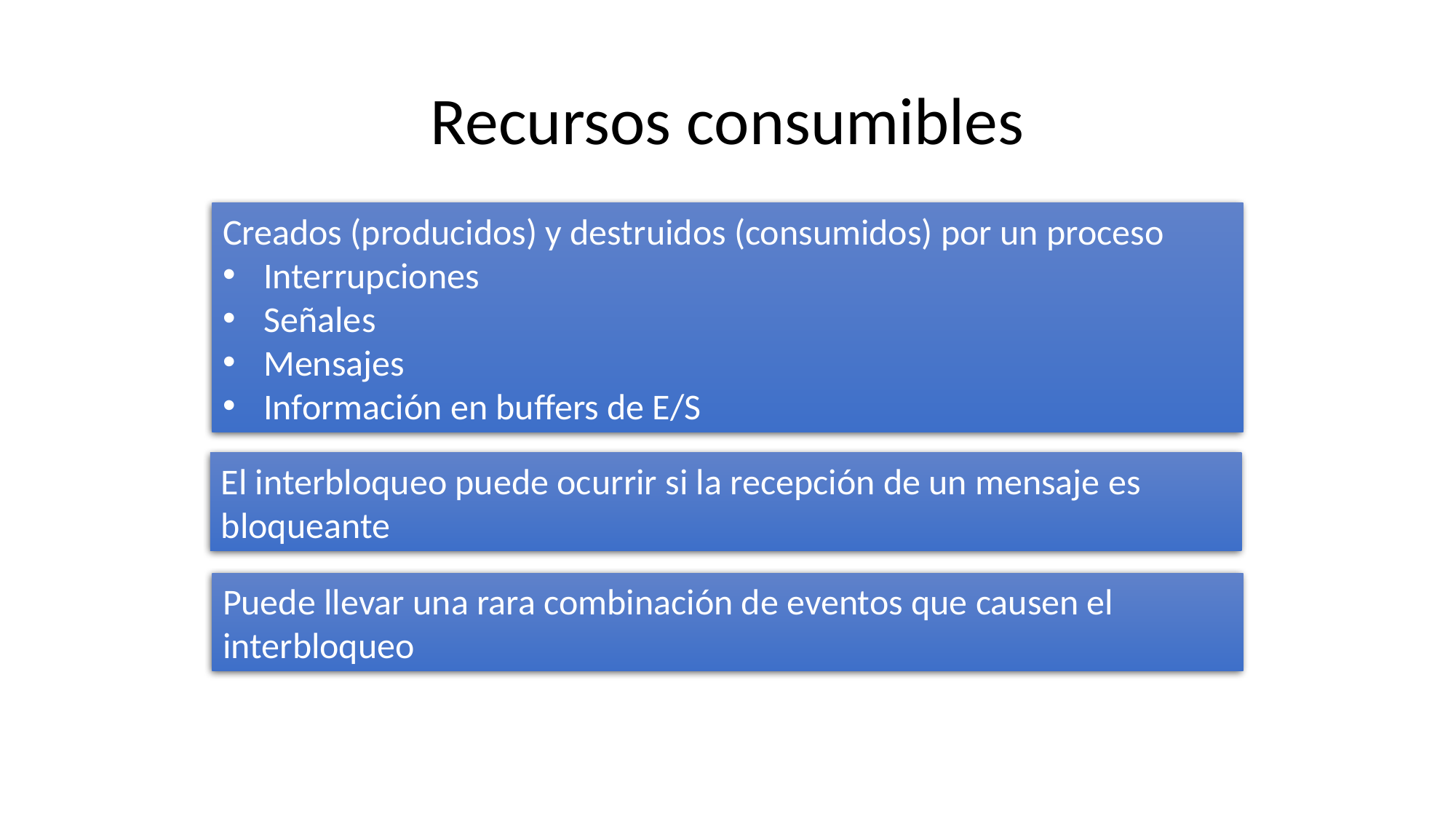

# Recursos consumibles
Creados (producidos) y destruidos (consumidos) por un proceso
Interrupciones
Señales
Mensajes
Información en buffers de E/S
El interbloqueo puede ocurrir si la recepción de un mensaje es bloqueante
Puede llevar una rara combinación de eventos que causen el interbloqueo